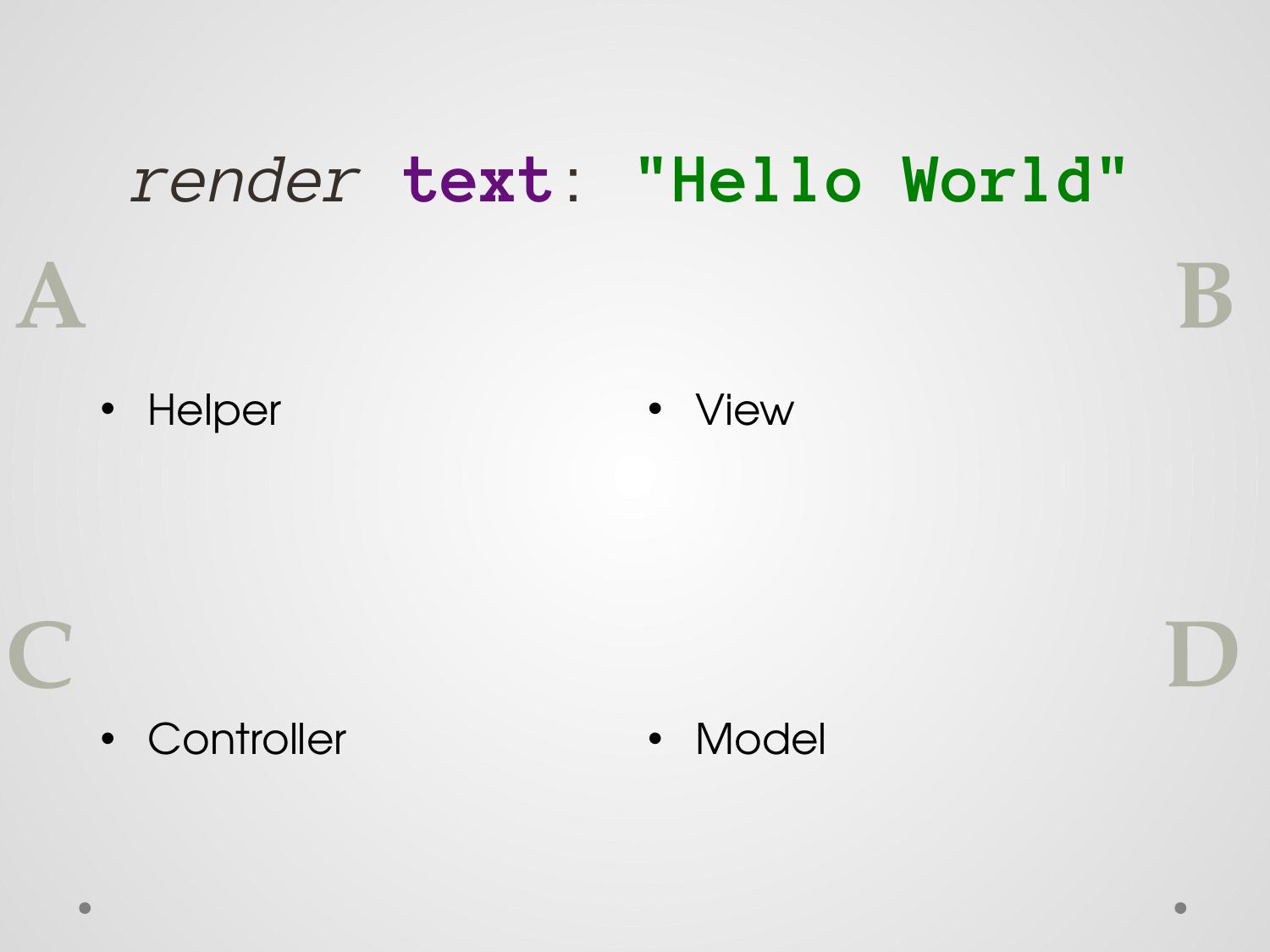

# render text: "Hello World"
Helper
View
Controller
Model